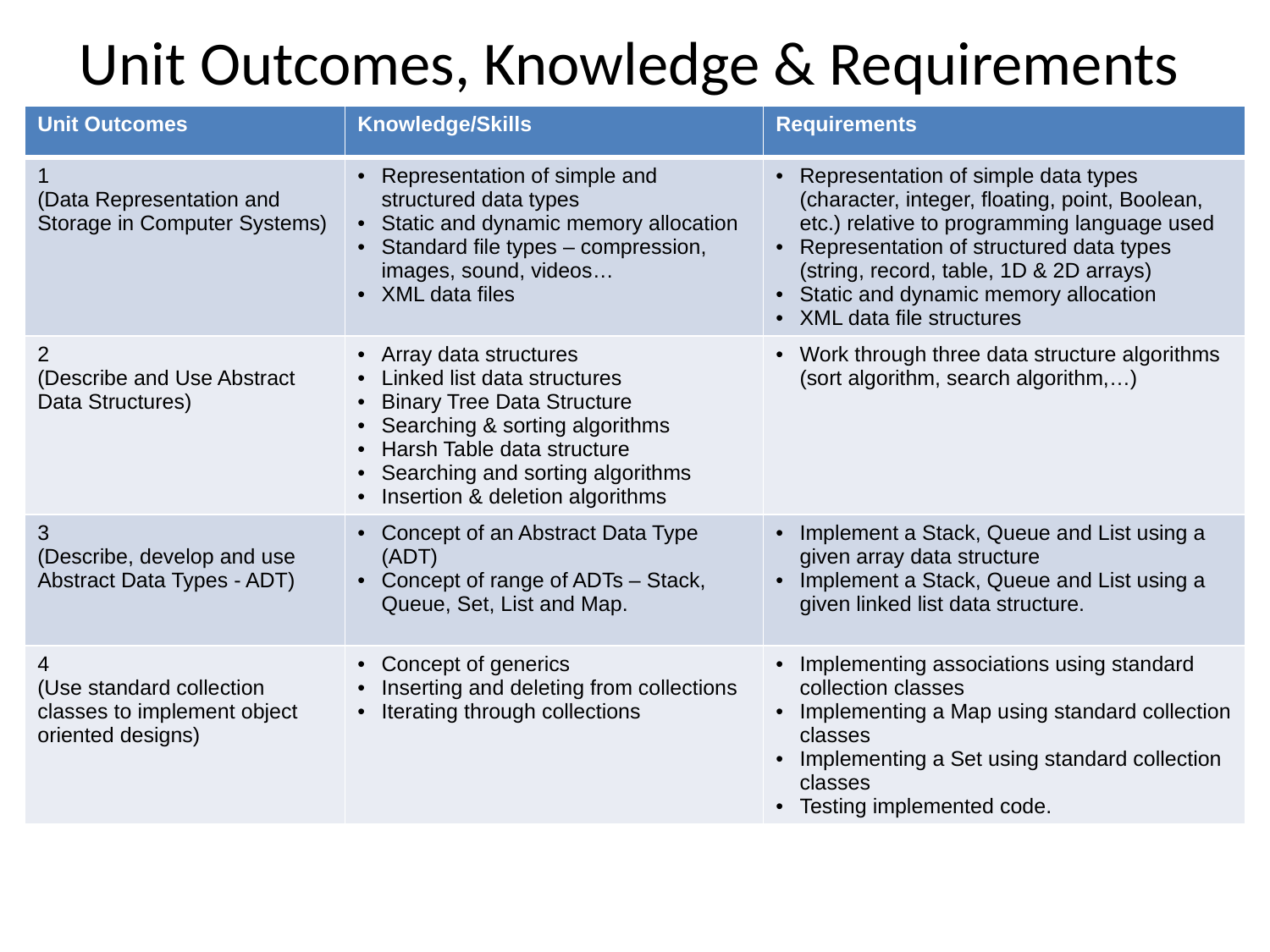

# Unit Outcomes, Knowledge & Requirements
| Unit Outcomes | Knowledge/Skills | Requirements |
| --- | --- | --- |
| 1 (Data Representation and Storage in Computer Systems) | Representation of simple and structured data types Static and dynamic memory allocation Standard file types – compression, images, sound, videos… XML data files | Representation of simple data types (character, integer, floating, point, Boolean, etc.) relative to programming language used Representation of structured data types (string, record, table, 1D & 2D arrays) Static and dynamic memory allocation XML data file structures |
| 2 (Describe and Use Abstract Data Structures) | Array data structures Linked list data structures Binary Tree Data Structure Searching & sorting algorithms Harsh Table data structure Searching and sorting algorithms Insertion & deletion algorithms | Work through three data structure algorithms (sort algorithm, search algorithm,…) |
| 3 (Describe, develop and use Abstract Data Types - ADT) | Concept of an Abstract Data Type (ADT) Concept of range of ADTs – Stack, Queue, Set, List and Map. | Implement a Stack, Queue and List using a given array data structure Implement a Stack, Queue and List using a given linked list data structure. |
| 4 (Use standard collection classes to implement object oriented designs) | Concept of generics Inserting and deleting from collections Iterating through collections | Implementing associations using standard collection classes Implementing a Map using standard collection classes Implementing a Set using standard collection classes Testing implemented code. |